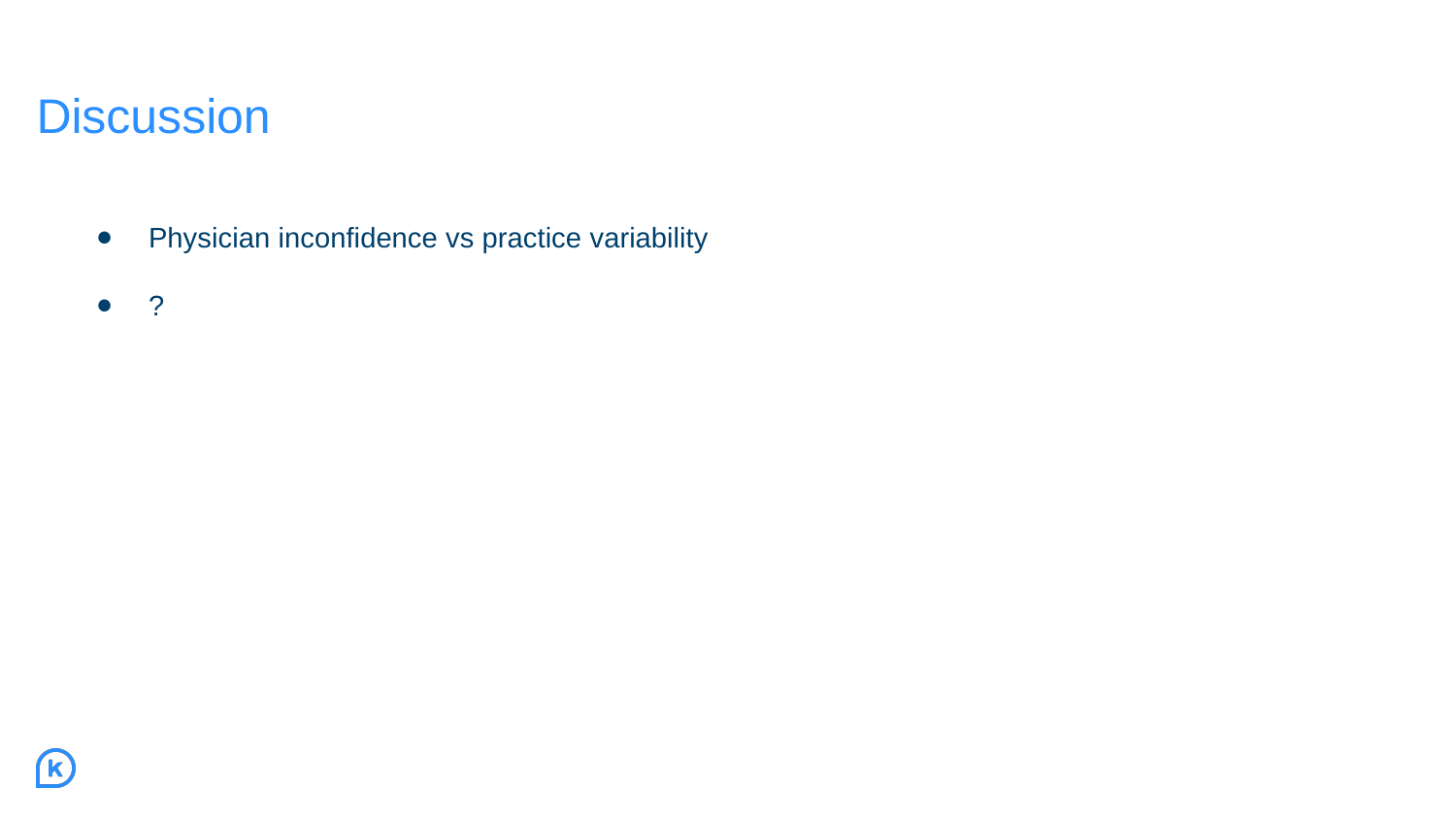

# Discussion
Physician inconfidence vs practice variability
?